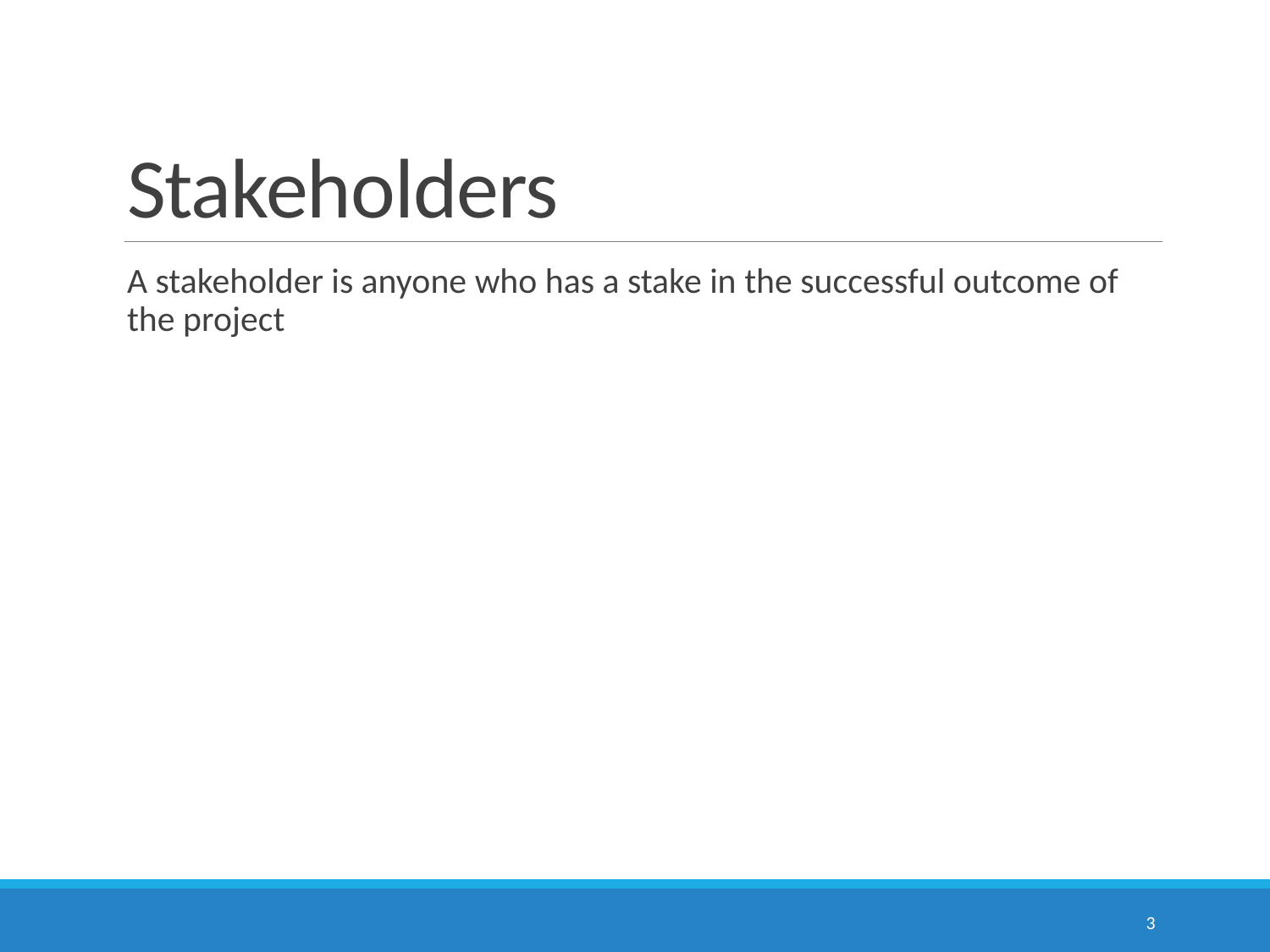

# Stakeholders
A stakeholder is anyone who has a stake in the successful outcome of the project
3